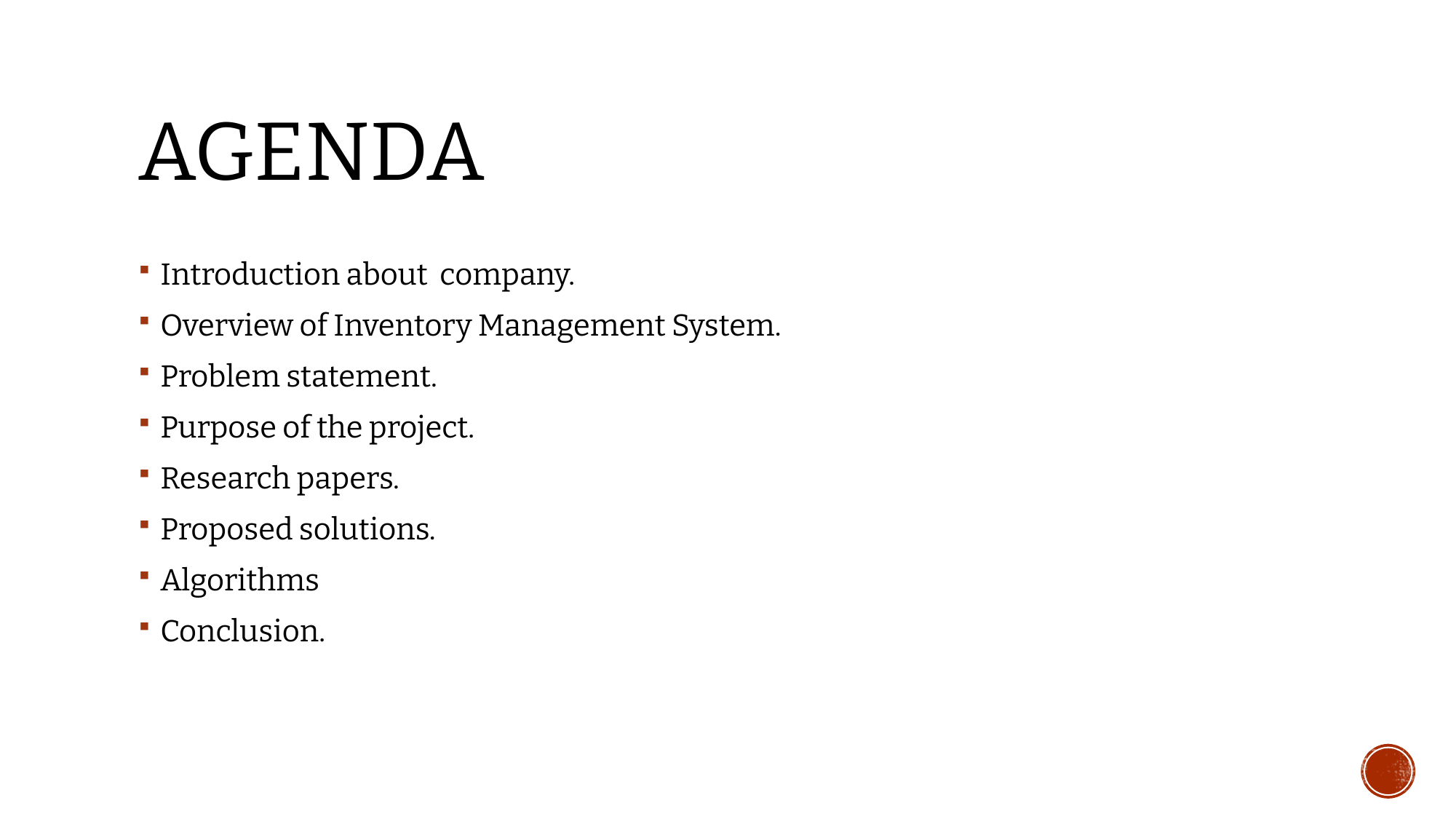

# Agenda
Introduction about  company.
Overview of Inventory Management System.
Problem statement.
Purpose of the project.
Research papers.
Proposed solutions.
Algorithms
Conclusion.